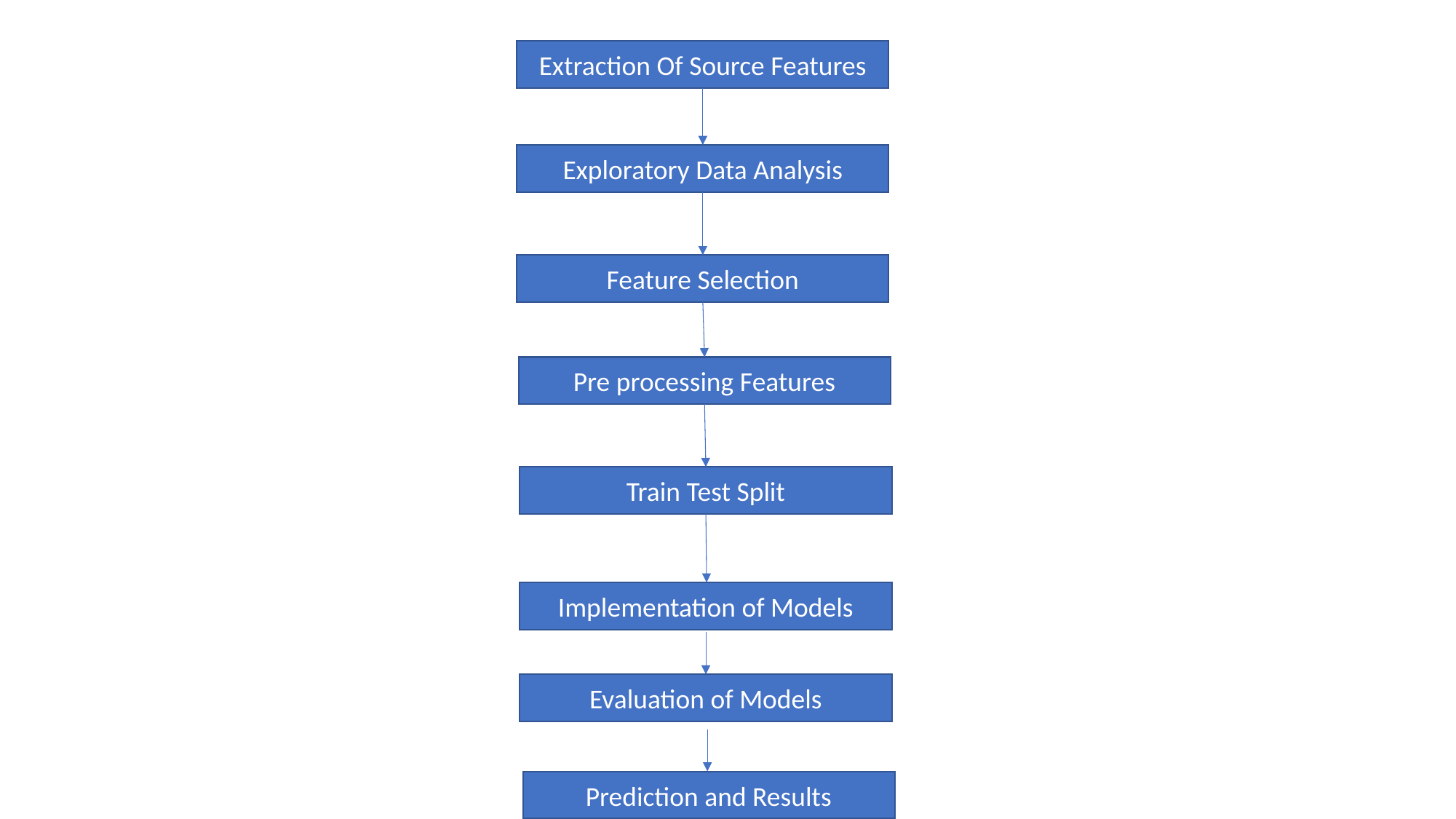

Extraction Of Source Features
Exploratory Data Analysis
Feature Selection
Pre processing Features
Train Test Split
Implementation of Models
Evaluation of Models
Prediction and Results